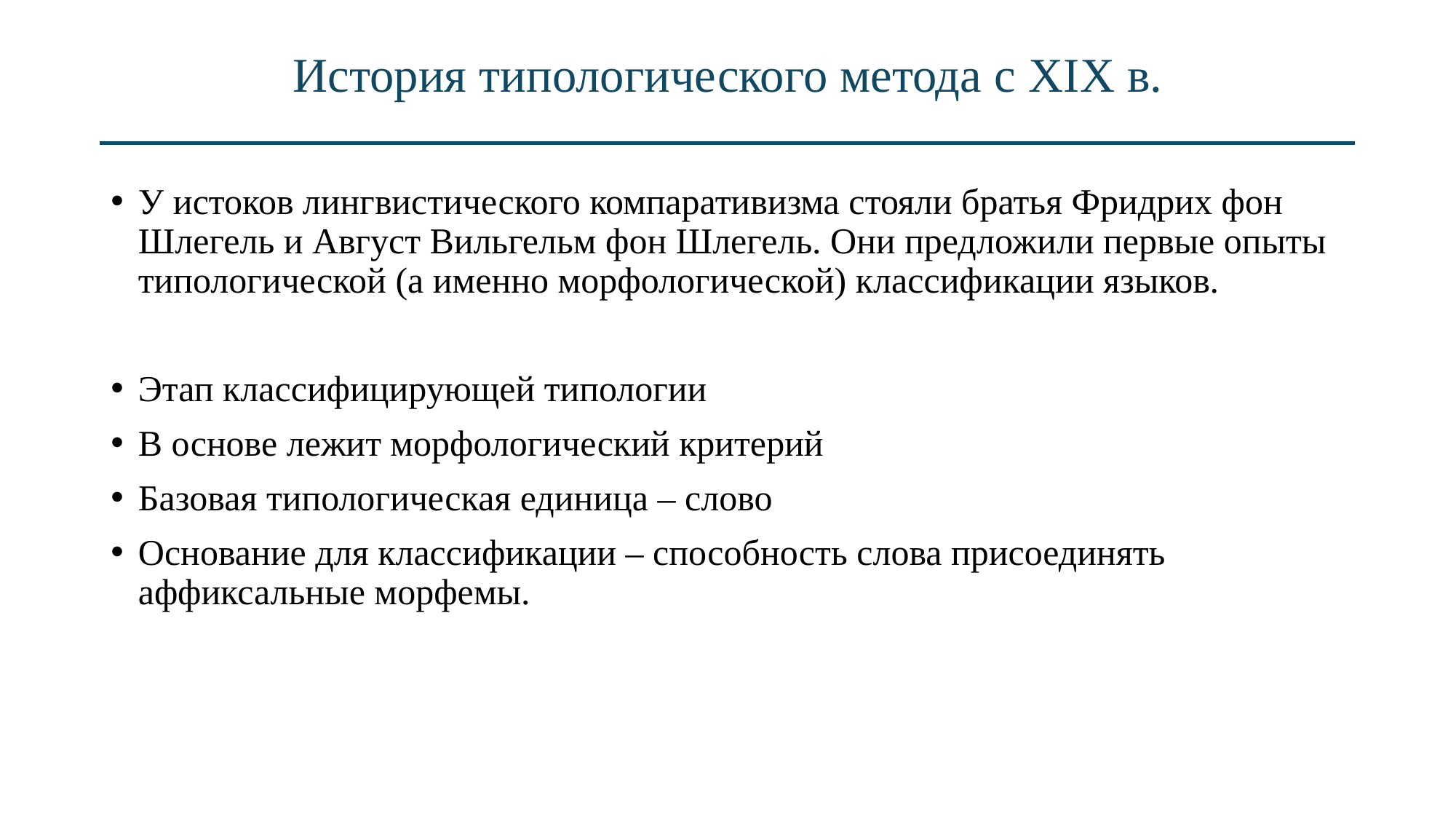

# История типологического метода с XIX в.
У истоков лингвистического компаративизма стояли братья Фридрих фон Шлегель и Август Вильгельм фон Шлегель. Они предложили первые опыты типологической (а именно морфологической) классификации языков.

Этап классифицирующей типологии
В основе лежит морфологический критерий
Базовая типологическая единица – слово
Основание для классификации – способность слова присоединять аффиксальные морфемы.